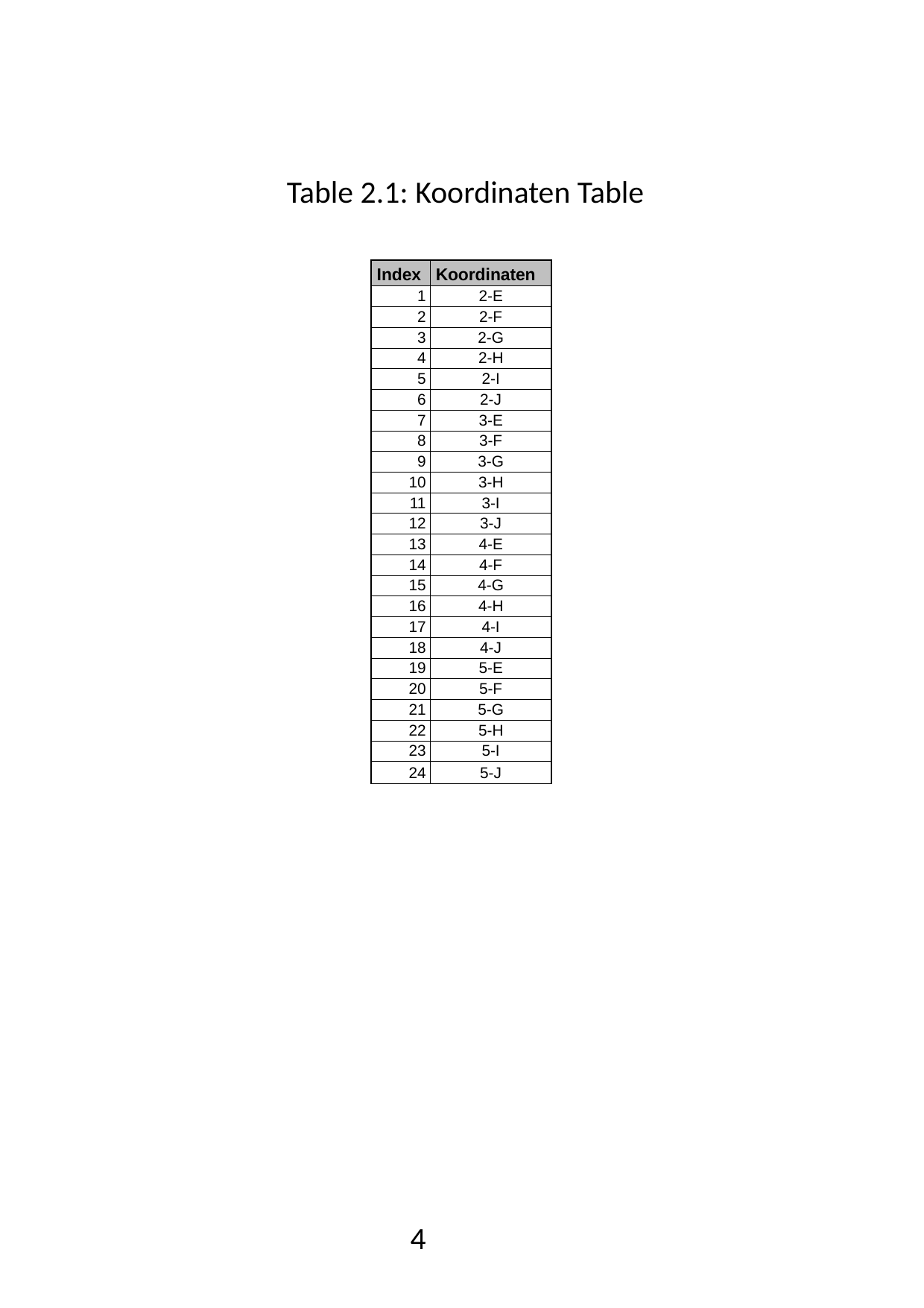

Table 2.1: Koordinaten Table
| Index | Koordinaten |
| --- | --- |
| 1 | 2-E |
| 2 | 2-F |
| 3 | 2-G |
| 4 | 2-H |
| 5 | 2-I |
| 6 | 2-J |
| 7 | 3-E |
| 8 | 3-F |
| 9 | 3-G |
| 10 | 3-H |
| 11 | 3-I |
| 12 | 3-J |
| 13 | 4-E |
| 14 | 4-F |
| 15 | 4-G |
| 16 | 4-H |
| 17 | 4-I |
| 18 | 4-J |
| 19 | 5-E |
| 20 | 5-F |
| 21 | 5-G |
| 22 | 5-H |
| 23 | 5-I |
| 24 | 5-J |
4